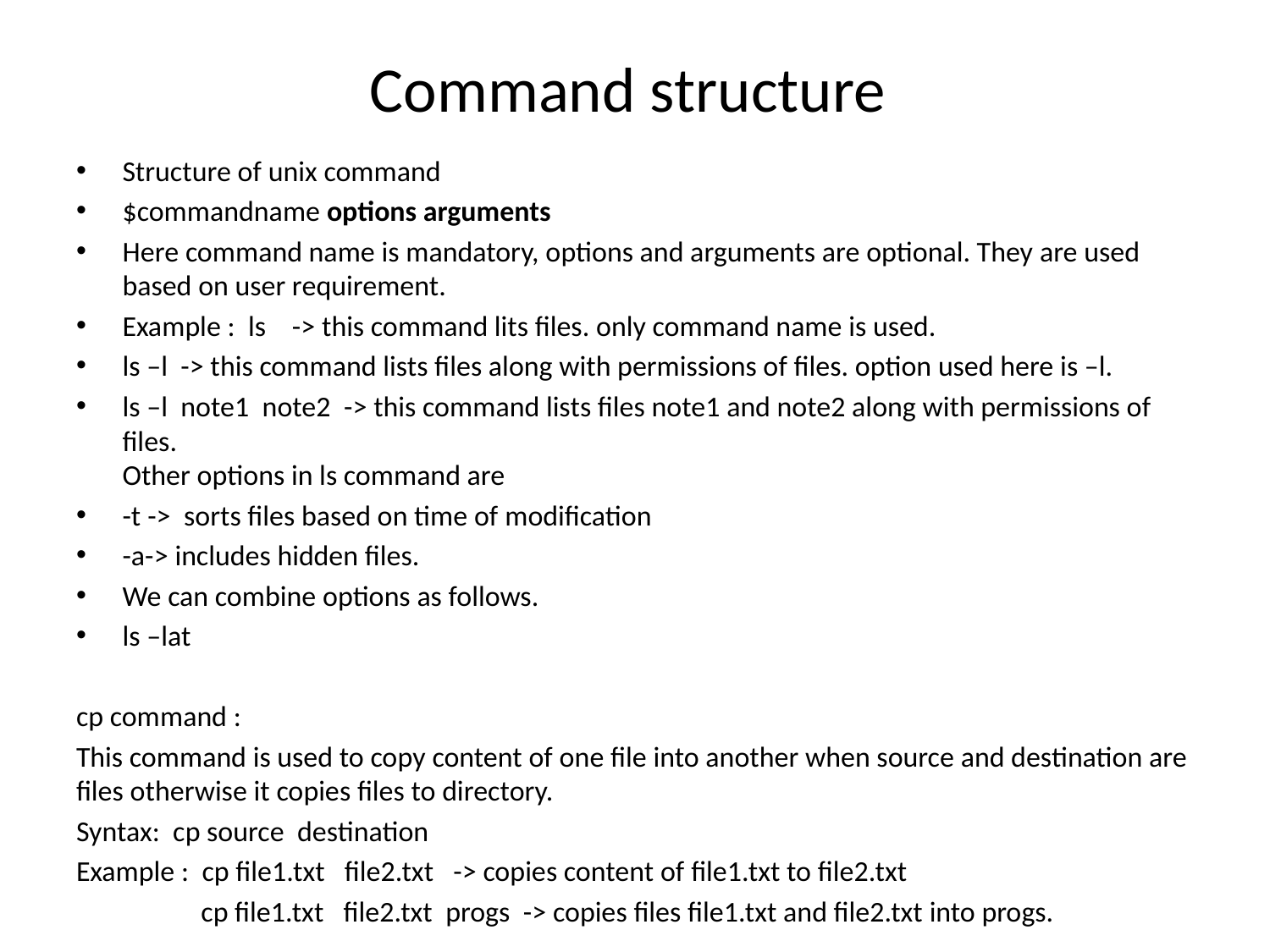

# Command structure
Structure of unix command
$commandname options arguments
Here command name is mandatory, options and arguments are optional. They are used based on user requirement.
Example :  ls    -> this command lits files. only command name is used.
ls –l  -> this command lists files along with permissions of files. option used here is –l.
ls –l  note1  note2  -> this command lists files note1 and note2 along with permissions of files.
Other options in ls command are
-t ->  sorts files based on time of modification
-a-> includes hidden files.
We can combine options as follows.
ls –lat

cp command :
This command is used to copy content of one file into another when source and destination are files otherwise it copies files to directory.
Syntax:  cp source  destination
Example :  cp file1.txt   file2.txt   -> copies content of file1.txt to file2.txt
                   cp file1.txt   file2.txt  progs  -> copies files file1.txt and file2.txt into progs.